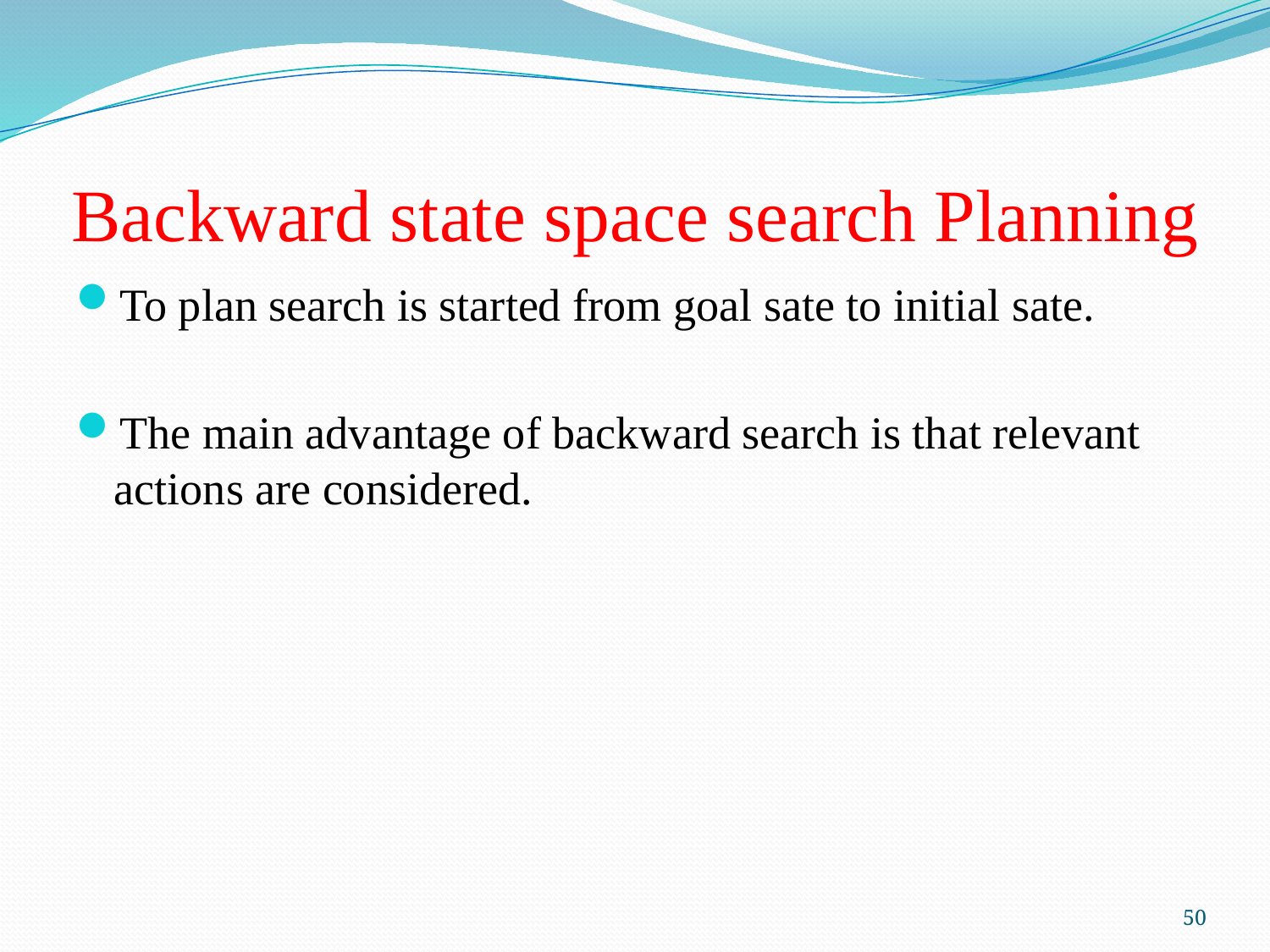

# Backward state space search Planning
To plan search is started from goal sate to initial sate.

The main advantage of backward search is that relevant actions are considered.

50